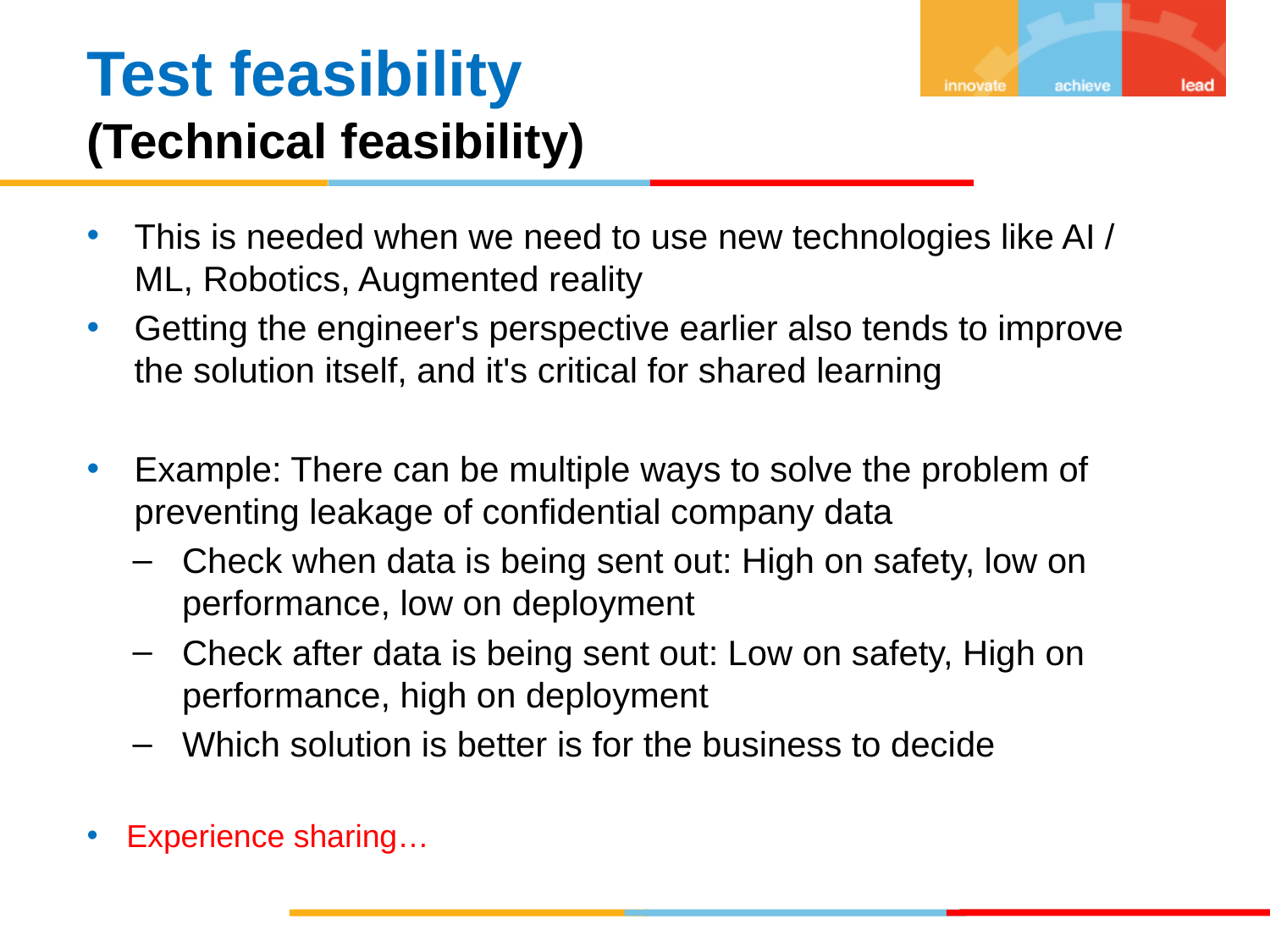

Test feasibility
(Technical feasibility)
This is needed when we need to use new technologies like AI / ML, Robotics, Augmented reality
Getting the engineer's perspective earlier also tends to improve the solution itself, and it's critical for shared learning

Example: There can be multiple ways to solve the problem of preventing leakage of confidential company data
Check when data is being sent out: High on safety, low on performance, low on deployment
Check after data is being sent out: Low on safety, High on performance, high on deployment
Which solution is better is for the business to decide

Experience sharing…